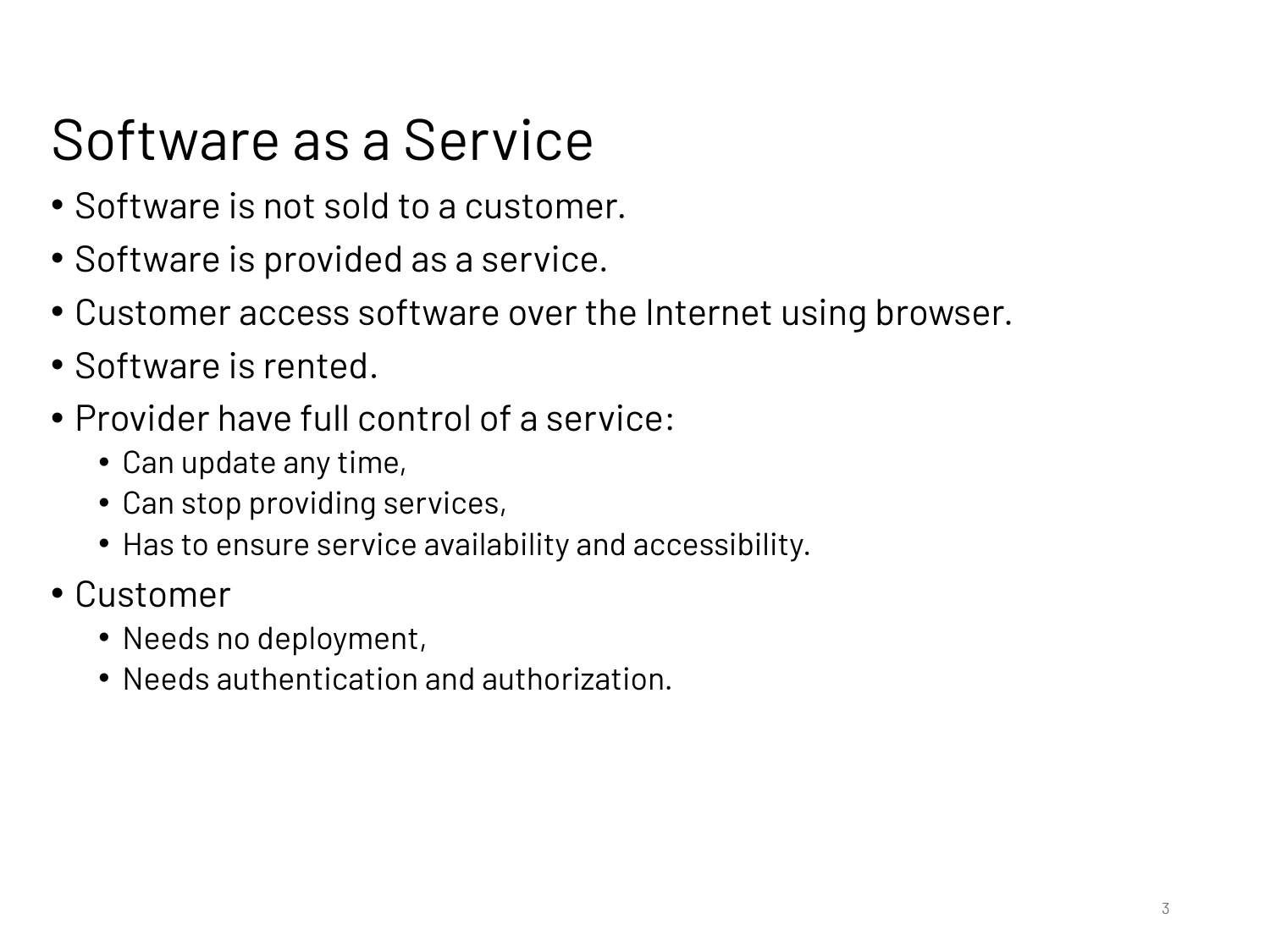

# Software as a Service
Software is not sold to a customer.
Software is provided as a service.
Customer access software over the Internet using browser.
Software is rented.
Provider have full control of a service:
Can update any time,
Can stop providing services,
Has to ensure service availability and accessibility.
Customer
Needs no deployment,
Needs authentication and authorization.

3